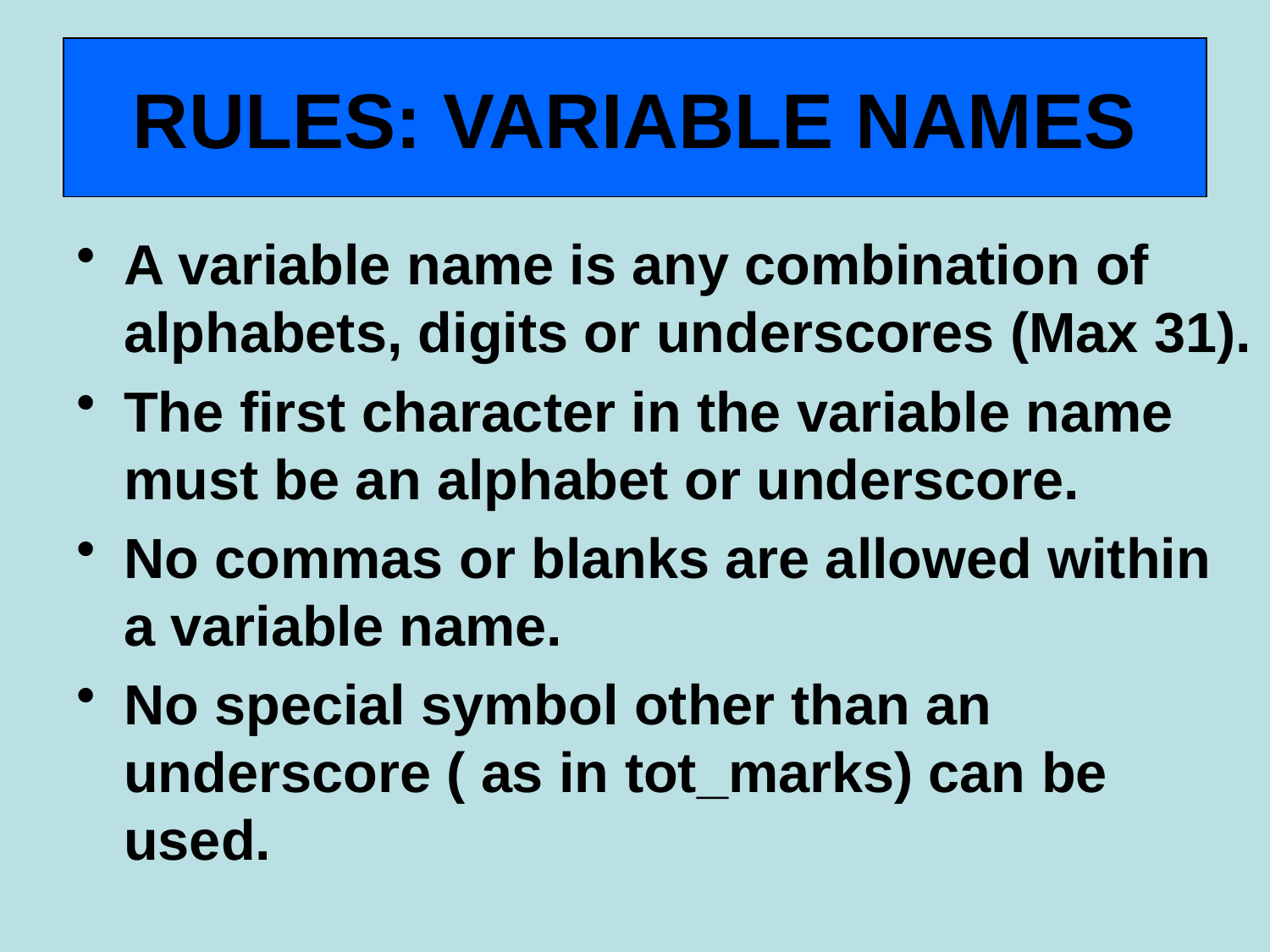

# RULES: VARIABLE NAMES
A variable name is any combination of alphabets, digits or underscores (Max 31).
The first character in the variable name must be an alphabet or underscore.
No commas or blanks are allowed within a variable name.
No special symbol other than an underscore ( as in tot_marks) can be used.